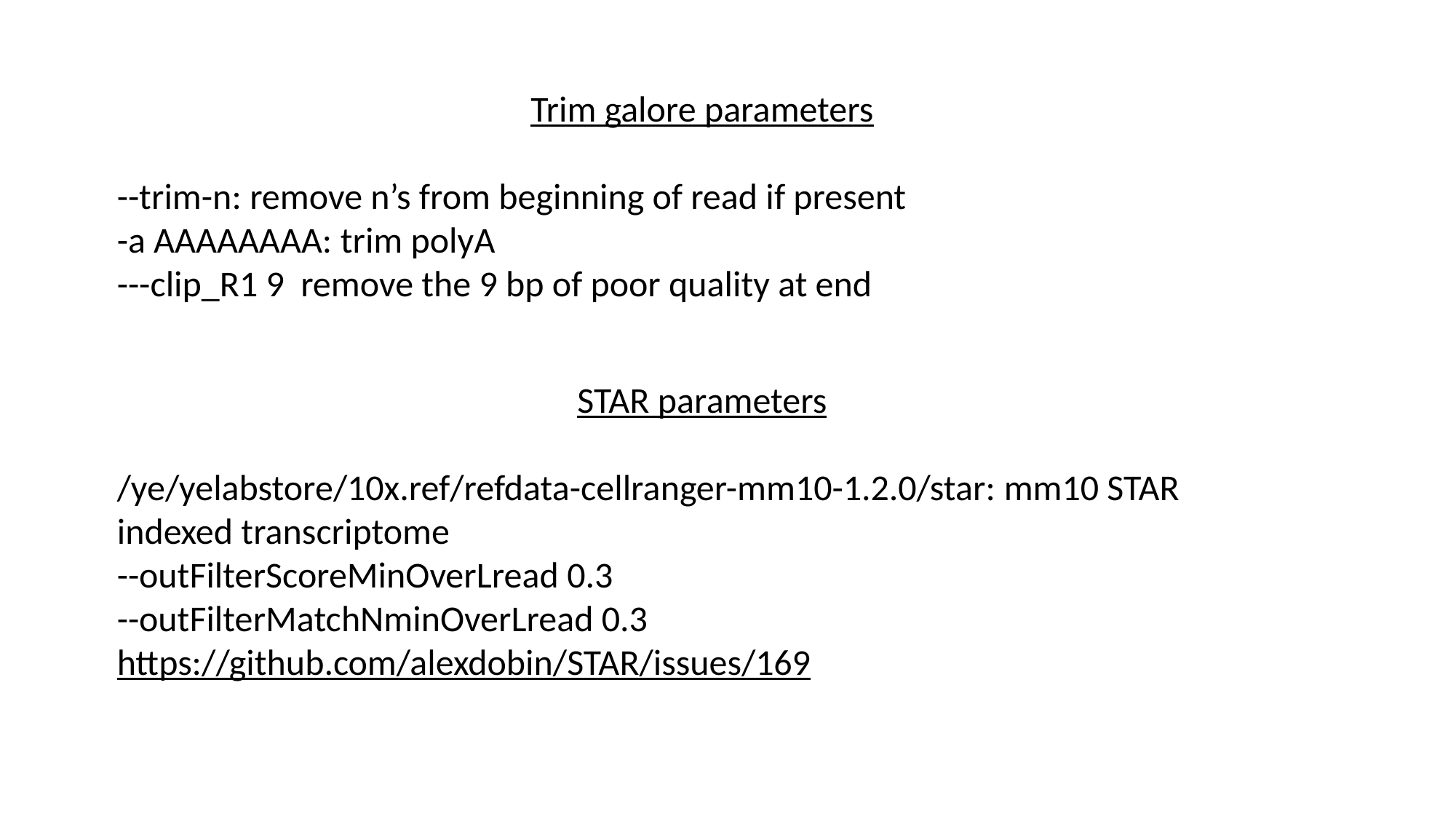

Trim galore parameters

--trim-n: remove n’s from beginning of read if present
-a AAAAAAAA: trim polyA
---clip_R1 9  remove the 9 bp of poor quality at end
STAR parameters

/ye/yelabstore/10x.ref/refdata-cellranger-mm10-1.2.0/star: mm10 STAR indexed transcriptome
--outFilterScoreMinOverLread 0.3
--outFilterMatchNminOverLread 0.3
https://github.com/alexdobin/STAR/issues/169